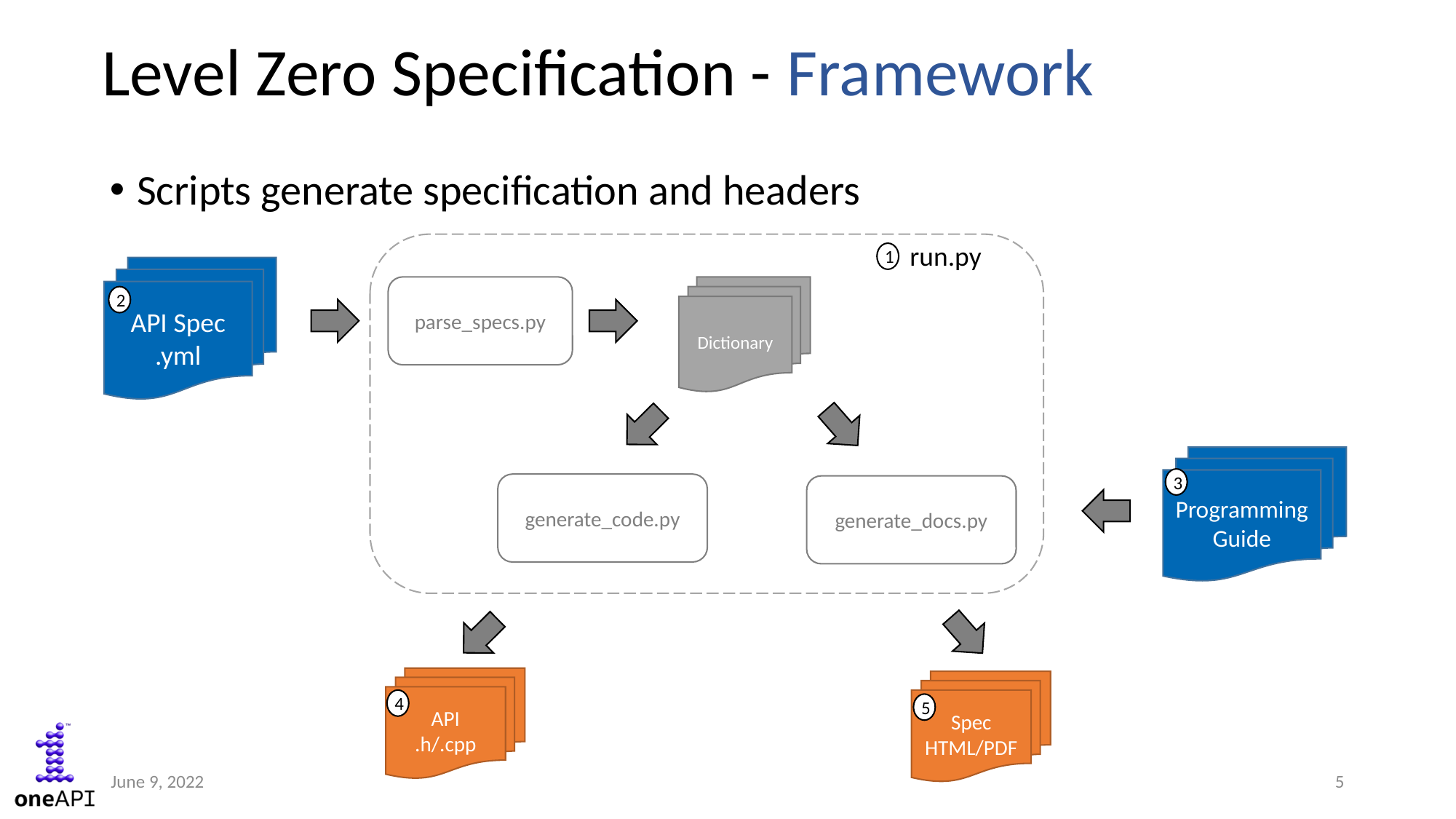

# Level Zero Specification - Framework
Scripts generate specification and headers

run.py

1

API Spec
.yml
Dictionary
parse_specs.py
2

Programming
Guide
3
generate_code.py
generate_docs.py

API
.h/.cpp
Spec
HTML/PDF
4
5
June 9, 2022
5